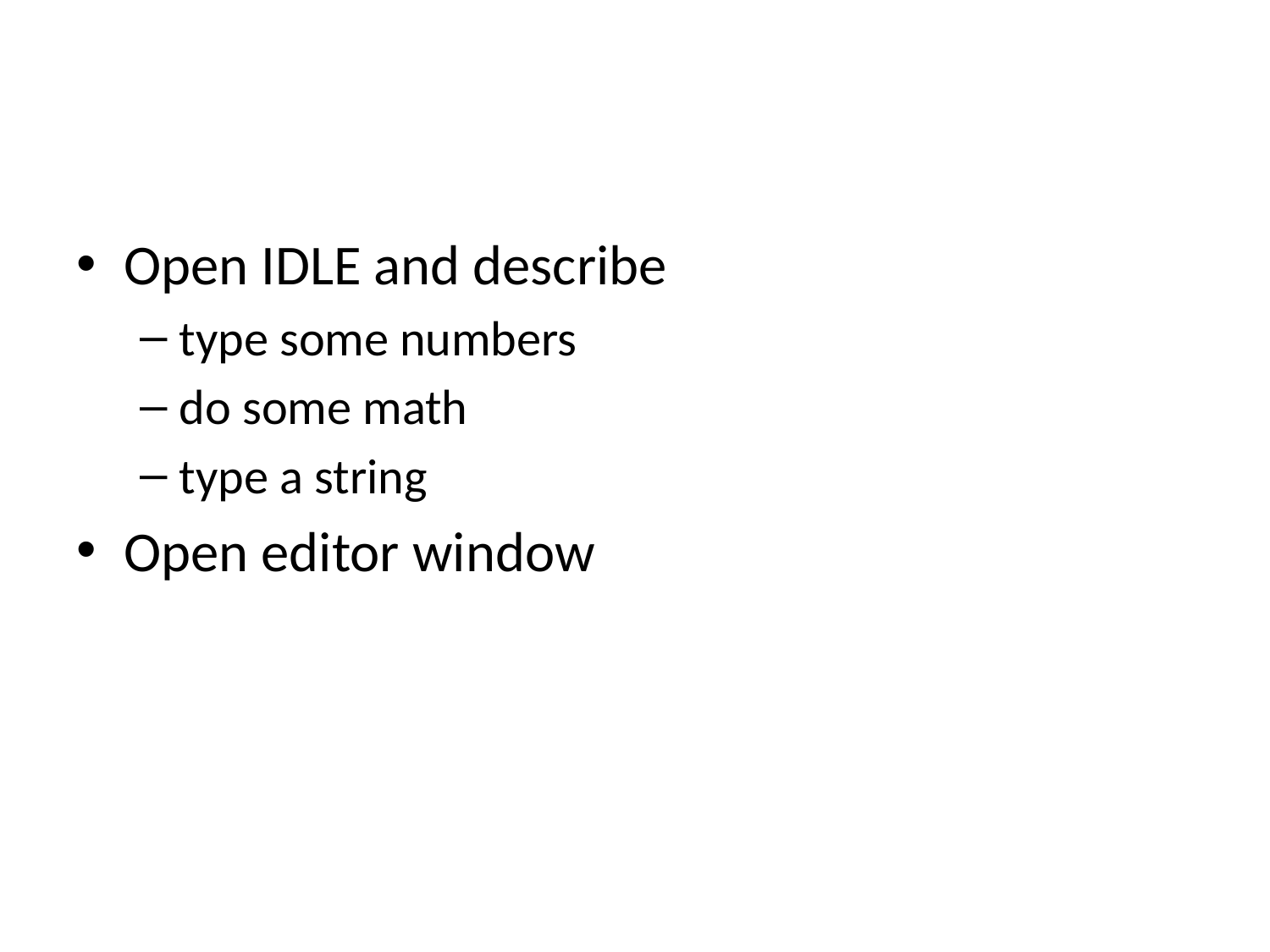

#
Open IDLE and describe
type some numbers
do some math
type a string
Open editor window